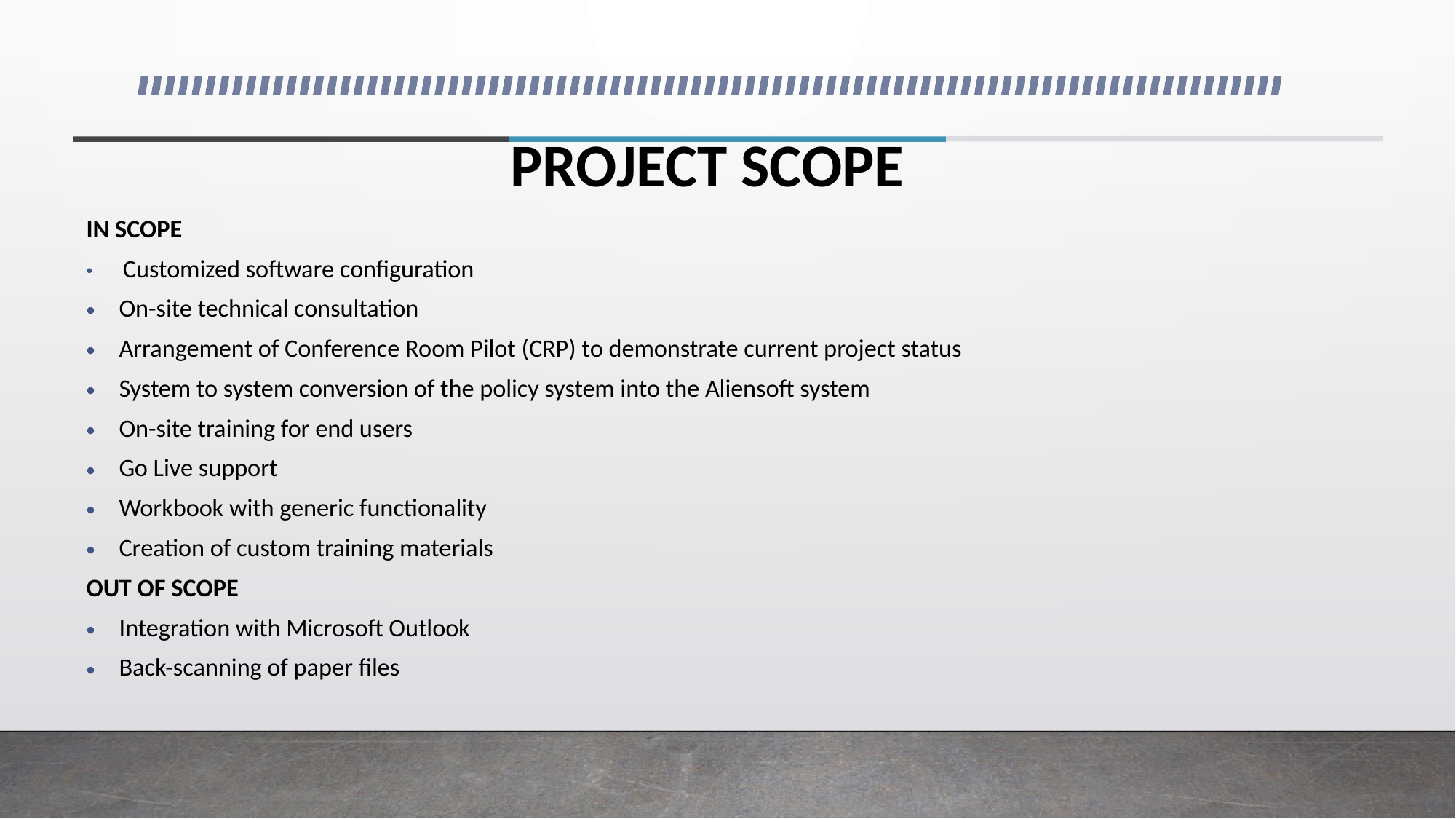

# PROJECT SCOPE

IN SCOPE
 Customized software configuration
On-site technical consultation
Arrangement of Conference Room Pilot (CRP) to demonstrate current project status
System to system conversion of the policy system into the Aliensoft system
On-site training for end users
Go Live support
Workbook with generic functionality
Creation of custom training materials
OUT OF SCOPE
Integration with Microsoft Outlook
Back-scanning of paper files